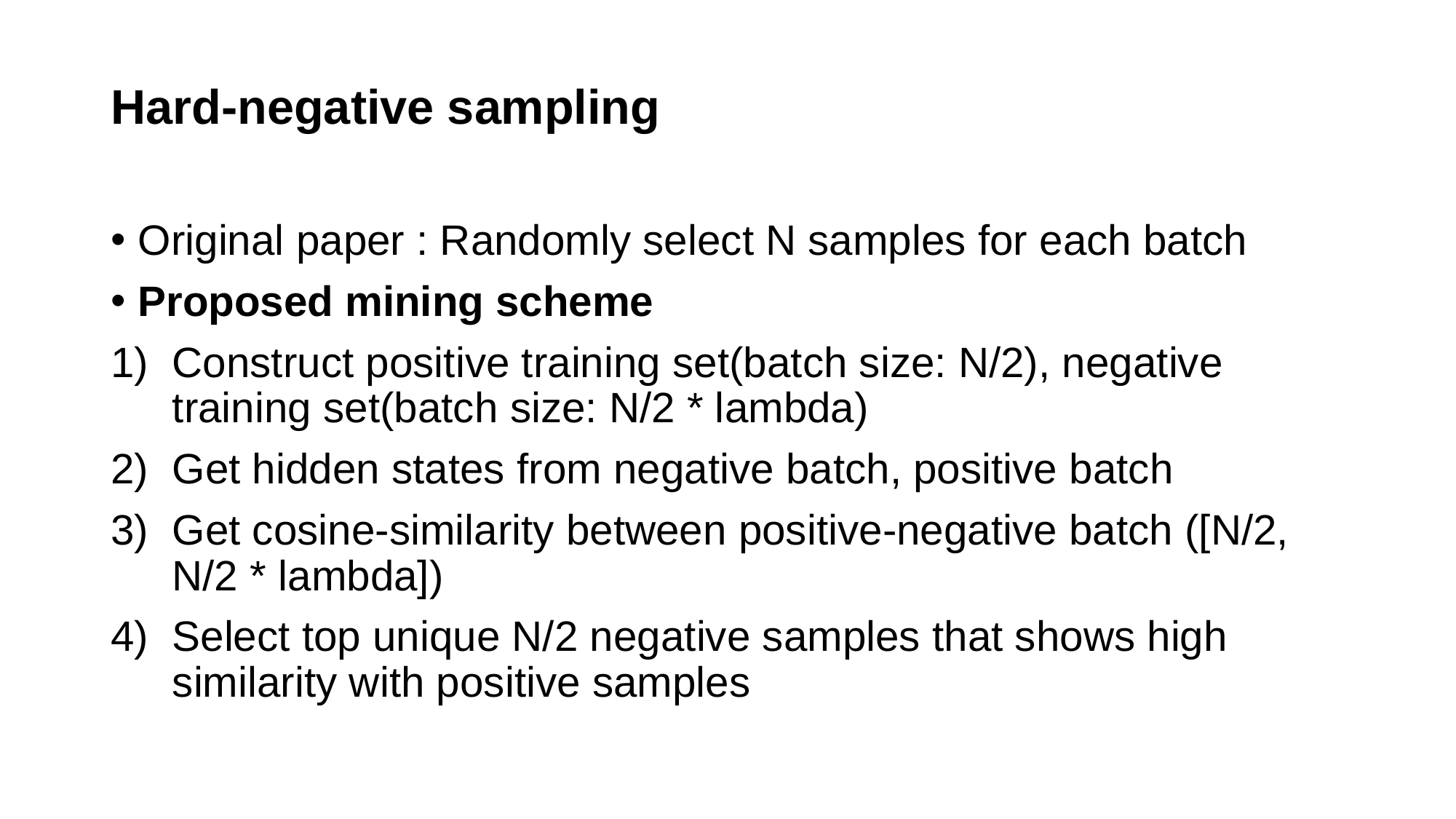

# Hard-negative sampling
Original paper : Randomly select N samples for each batch
Proposed mining scheme
Construct positive training set(batch size: N/2), negative training set(batch size: N/2 * lambda)
Get hidden states from negative batch, positive batch
Get cosine-similarity between positive-negative batch ([N/2, N/2 * lambda])
Select top unique N/2 negative samples that shows high similarity with positive samples